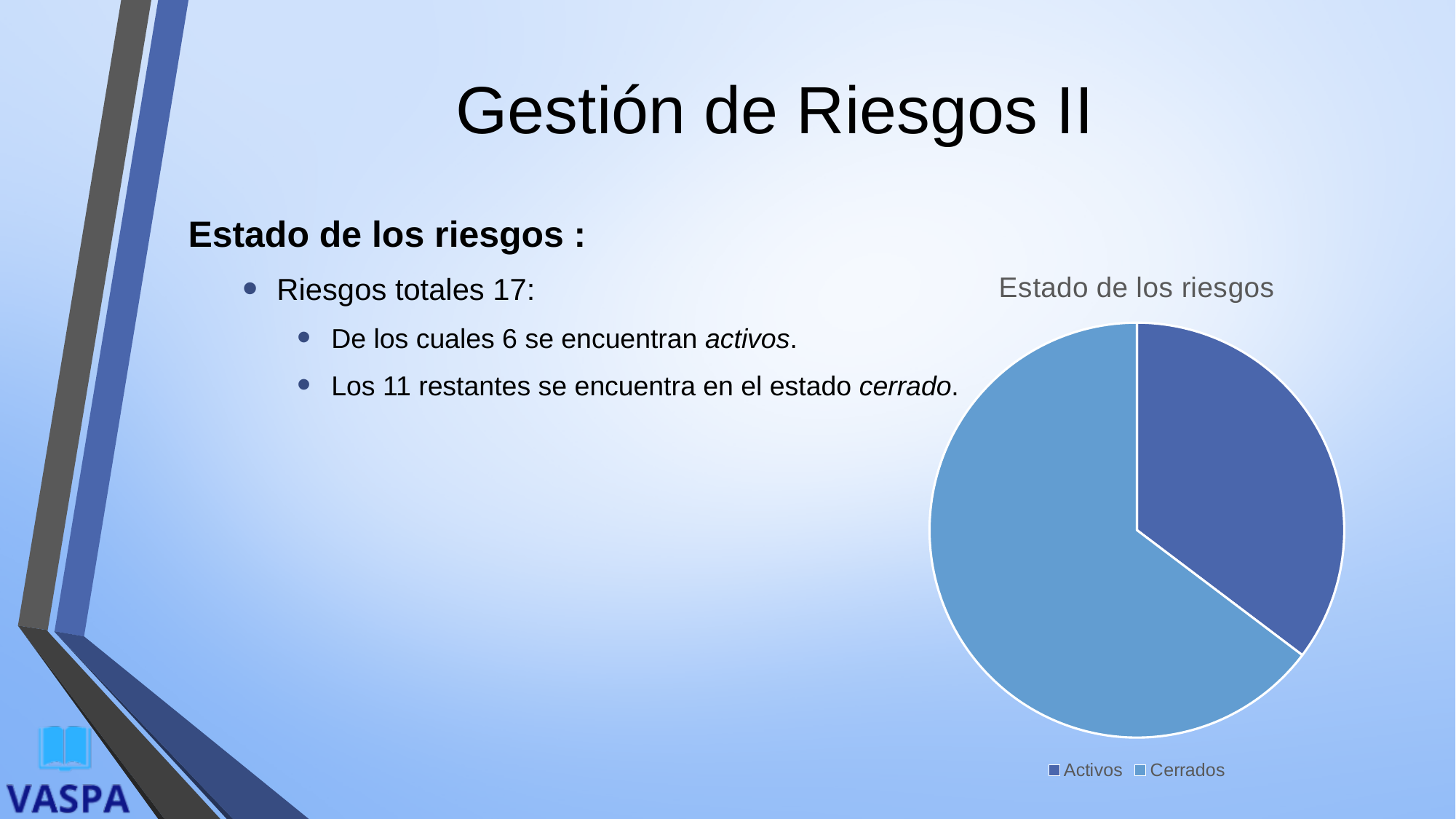

# Gestión de Riesgos II
Estado de los riesgos :
Riesgos totales 17:
De los cuales 6 se encuentran activos.
Los 11 restantes se encuentra en el estado cerrado.

### Chart: Estado de los riesgos

| Category | Estados de los Riesgos |
|---|---|
| Activos | 6.0 |
| Cerrados | 11.0 |